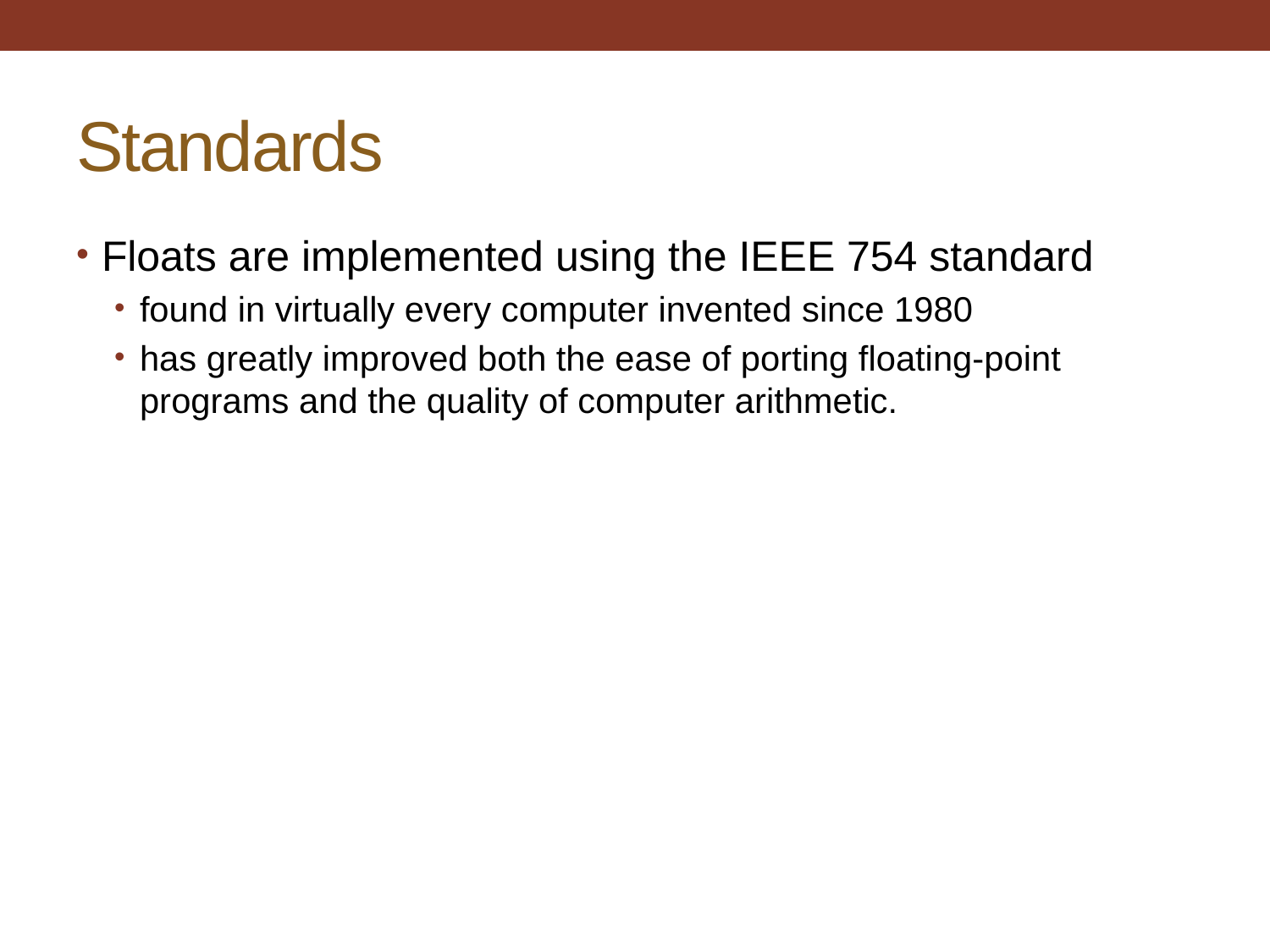

# Standards
Floats are implemented using the IEEE 754 standard
found in virtually every computer invented since 1980
has greatly improved both the ease of porting floating-point programs and the quality of computer arithmetic.